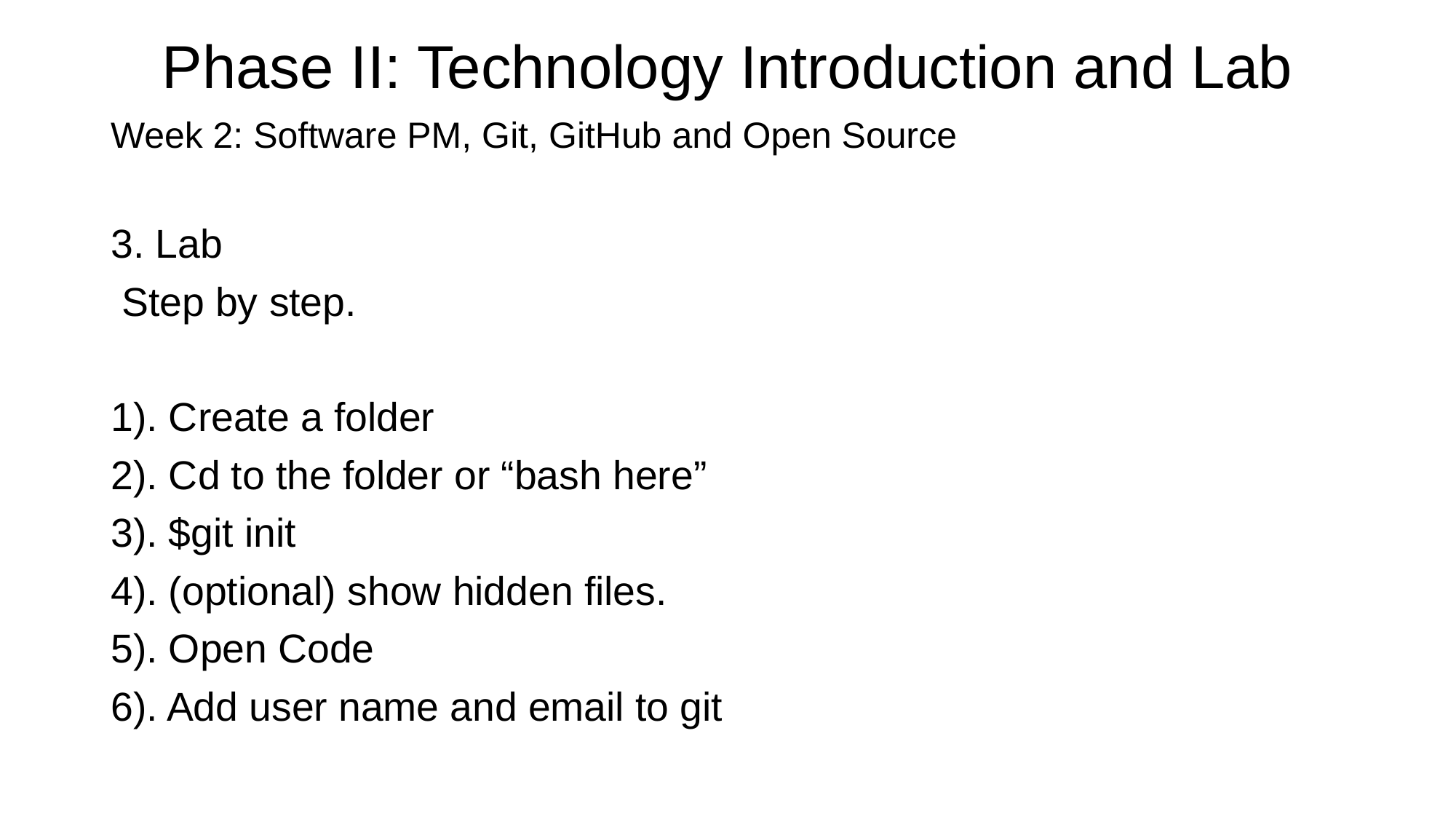

Phase II: Technology Introduction and Lab
Week 2: Software PM, Git, GitHub and Open Source
3. Lab
 Step by step.

1). Create a folder
2). Cd to the folder or “bash here”
3). $git init
4). (optional) show hidden files.
5). Open Code
6). Add user name and email to git